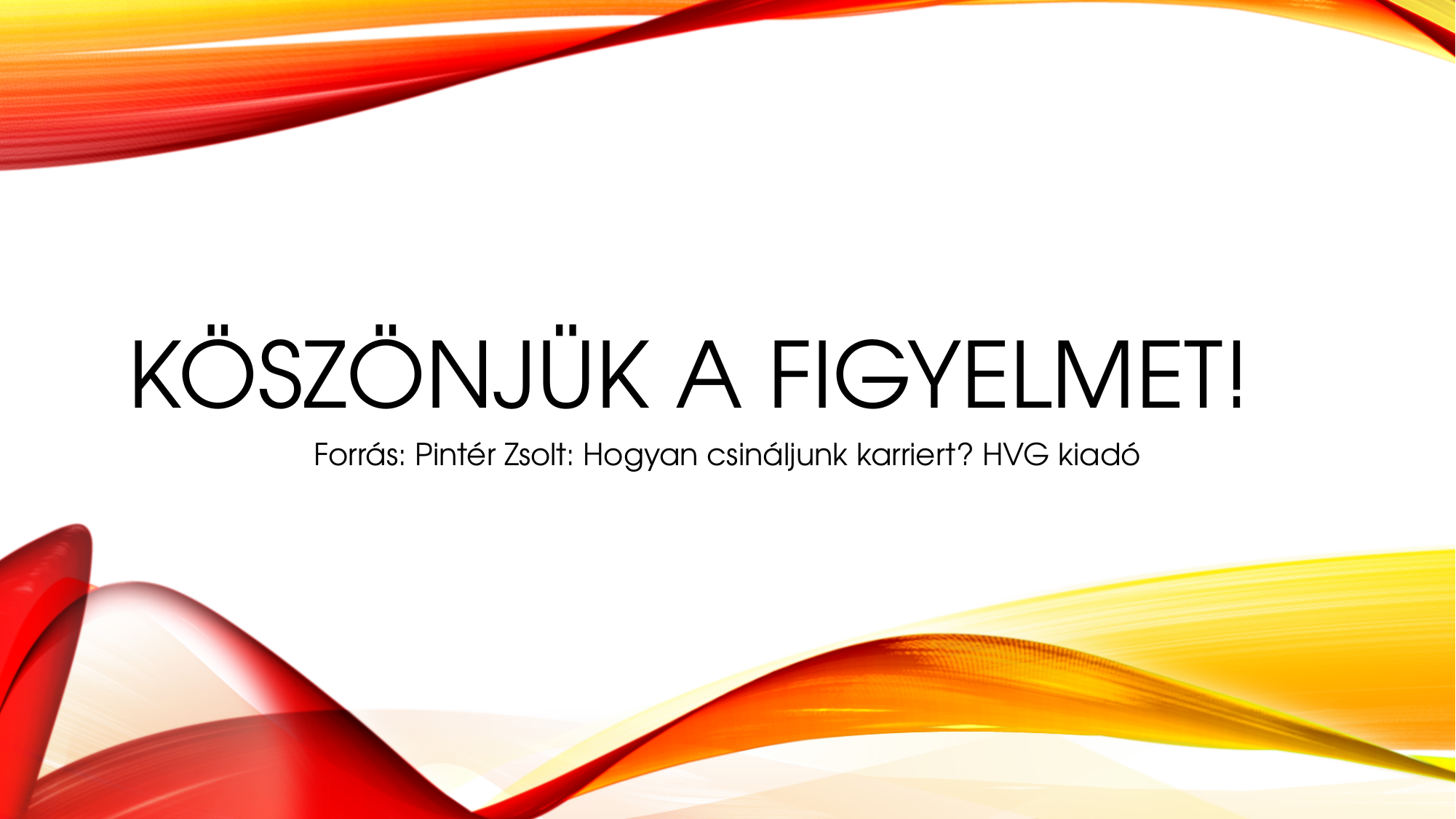

# Köszönjük a figyelmet!
Forrás: Pintér Zsolt: Hogyan csináljunk karriert? HVG kiadó